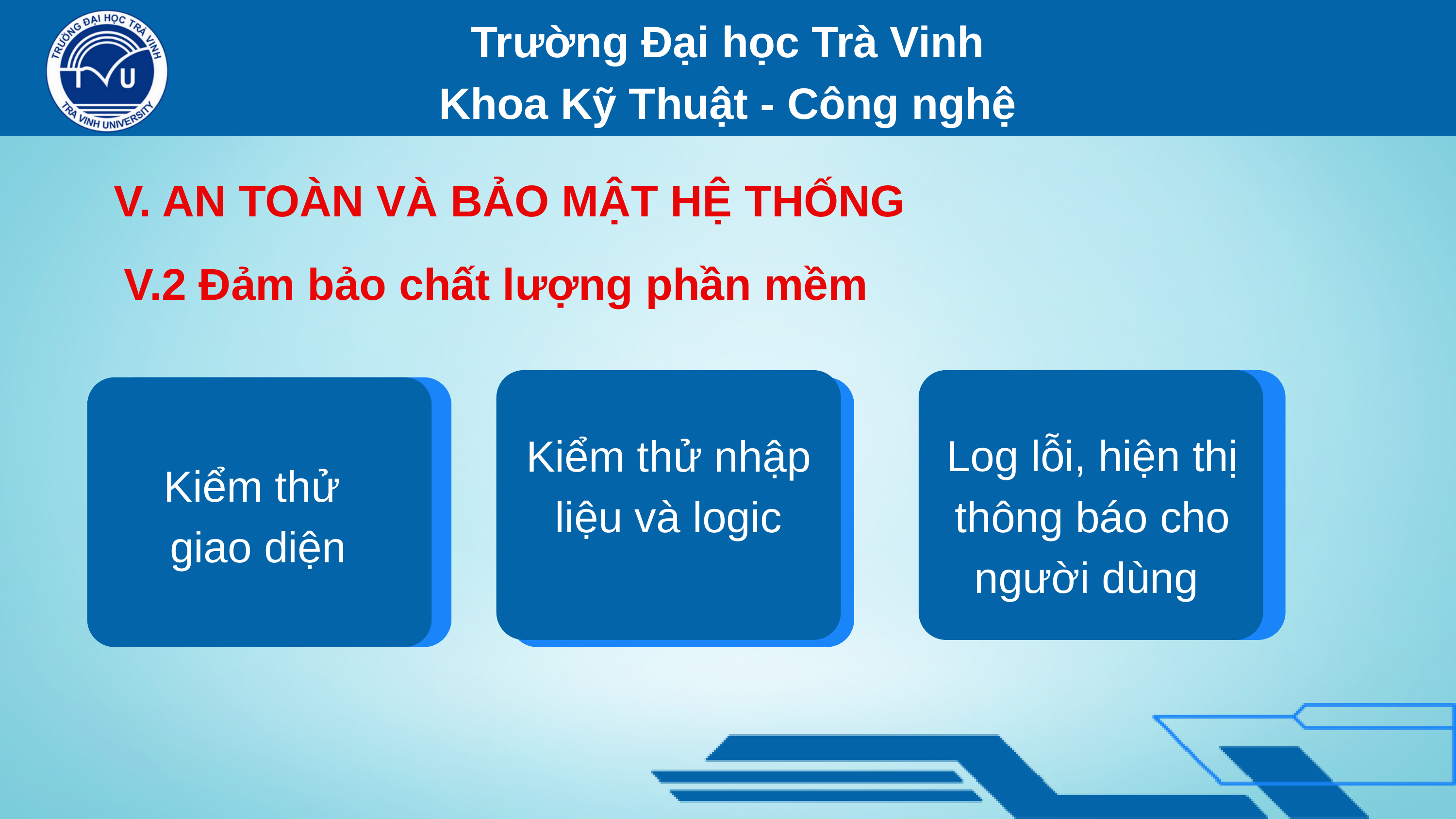

Trường Đại học Trà Vinh
Khoa Kỹ Thuật - Công nghệ
V. AN TOÀN VÀ BẢO MẬT HỆ THỐNG
V.2 Đảm bảo chất lượng phần mềm

Kiểm thử nhập liệu và logic

Log lỗi, hiện thị thông báo cho người dùng

Kiểm thử
giao diện